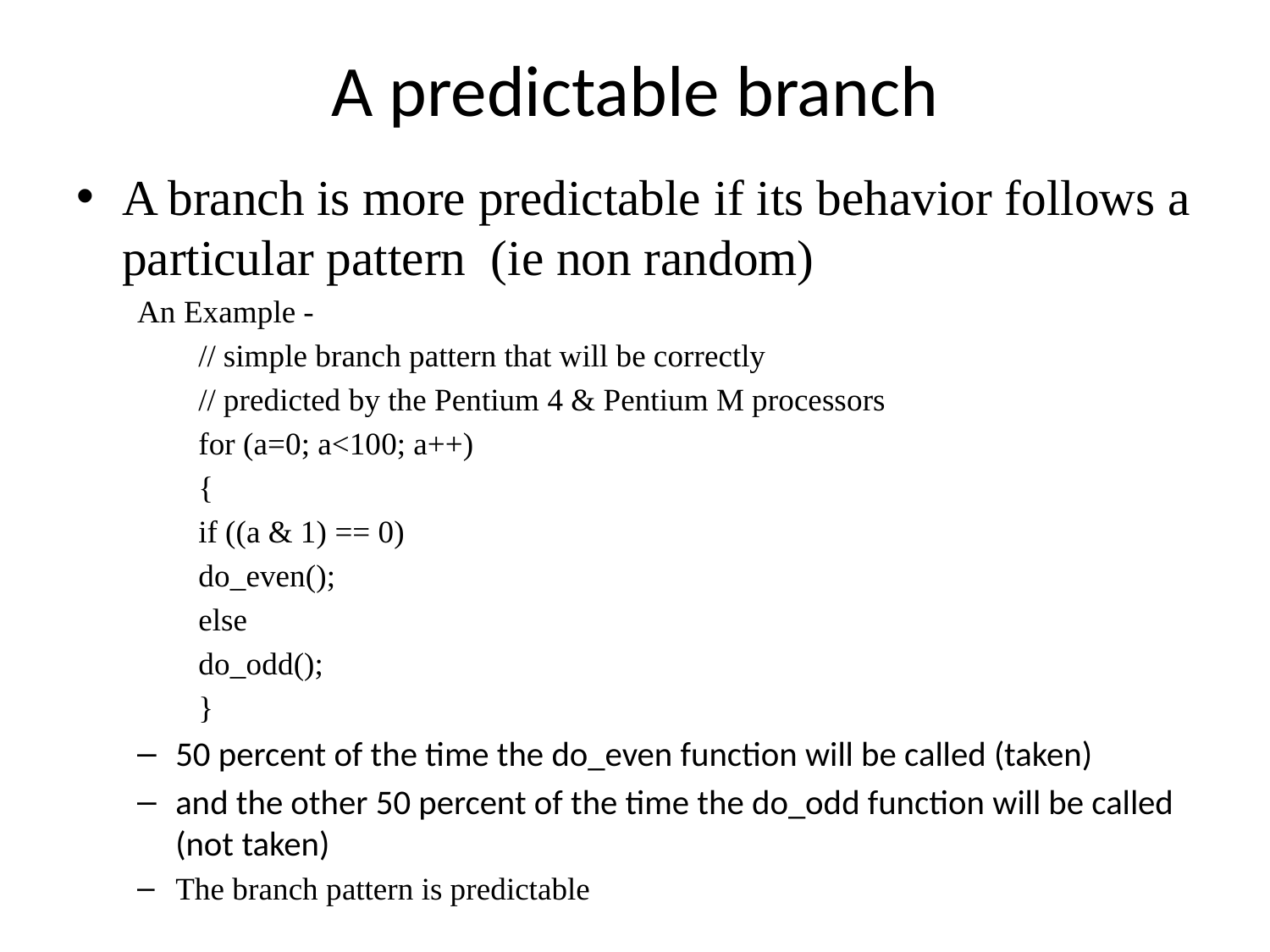

# A predictable branch
A branch is more predictable if its behavior follows a particular pattern  (ie non random)
An Example -
// simple branch pattern that will be correctly
// predicted by the Pentium 4 & Pentium M processors
for (a=0; a<100; a++)
{
if ((a & 1) == 0)
do_even();
else
do_odd();
}
50 percent of the time the do_even function will be called (taken)
and the other 50 percent of the time the do_odd function will be called (not taken)
The branch pattern is predictable